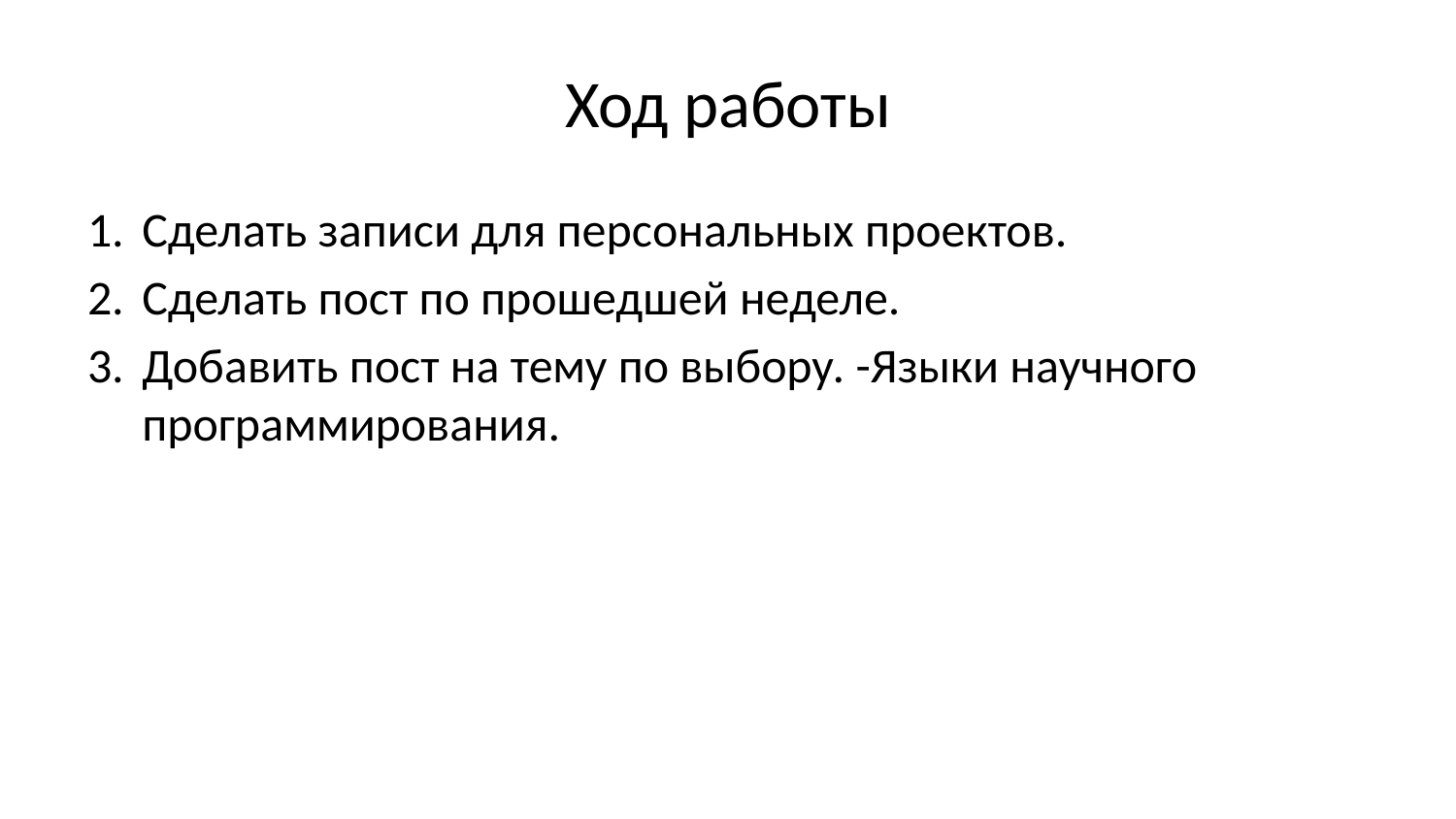

# Ход работы
Cделать записи для персональных проектов.
Сделать пост по прошедшей неделе.
Добавить пост на тему по выбору. -Языки научного программирования.